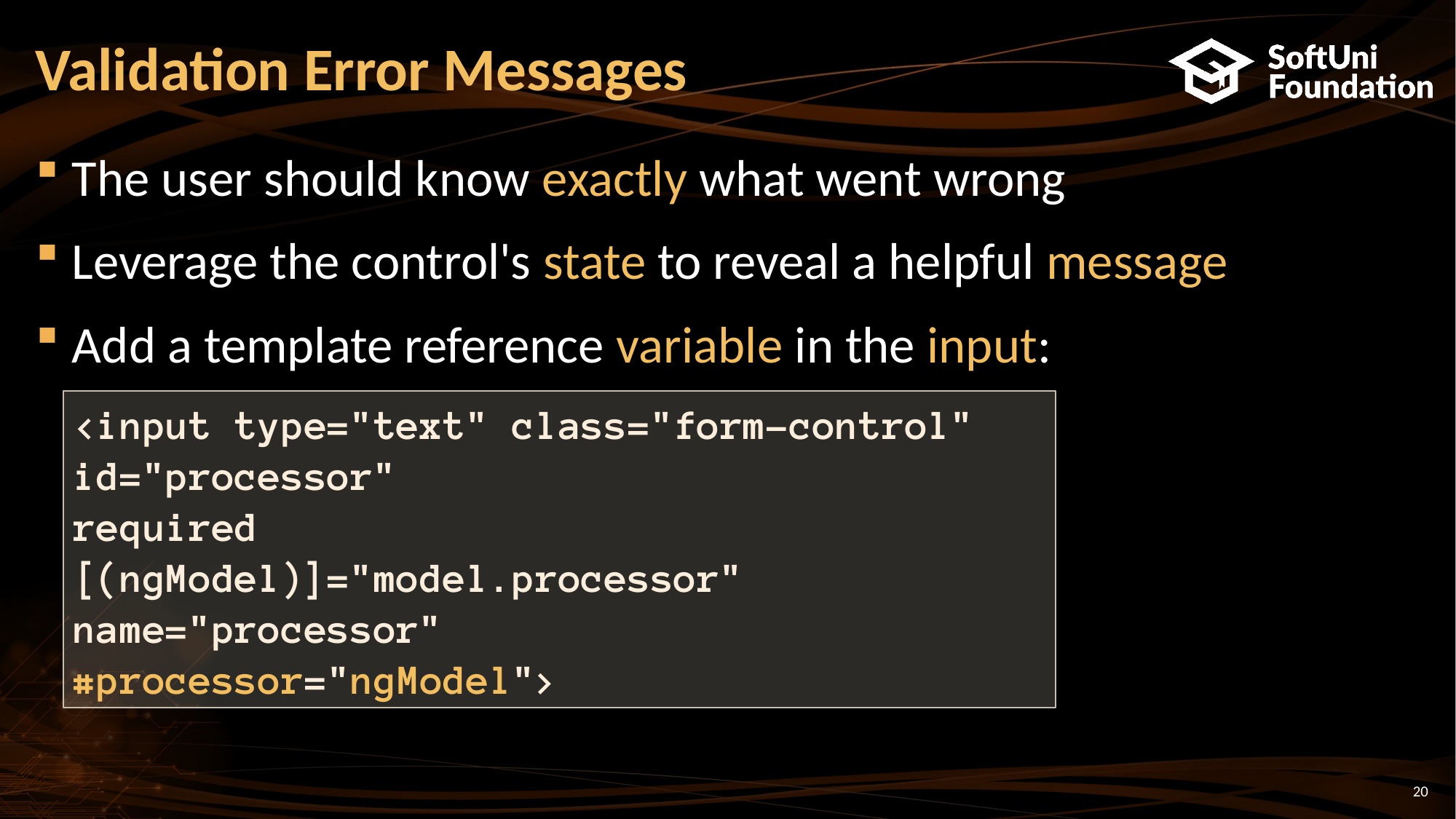

# Validation Error Messages
The user should know exactly what went wrong
Leverage the control's state to reveal a helpful message
Add a template reference variable in the input:
<input type="text" class="form-control" id="processor"
required
[(ngModel)]="model.processor"
name="processor"
#processor="ngModel">
20